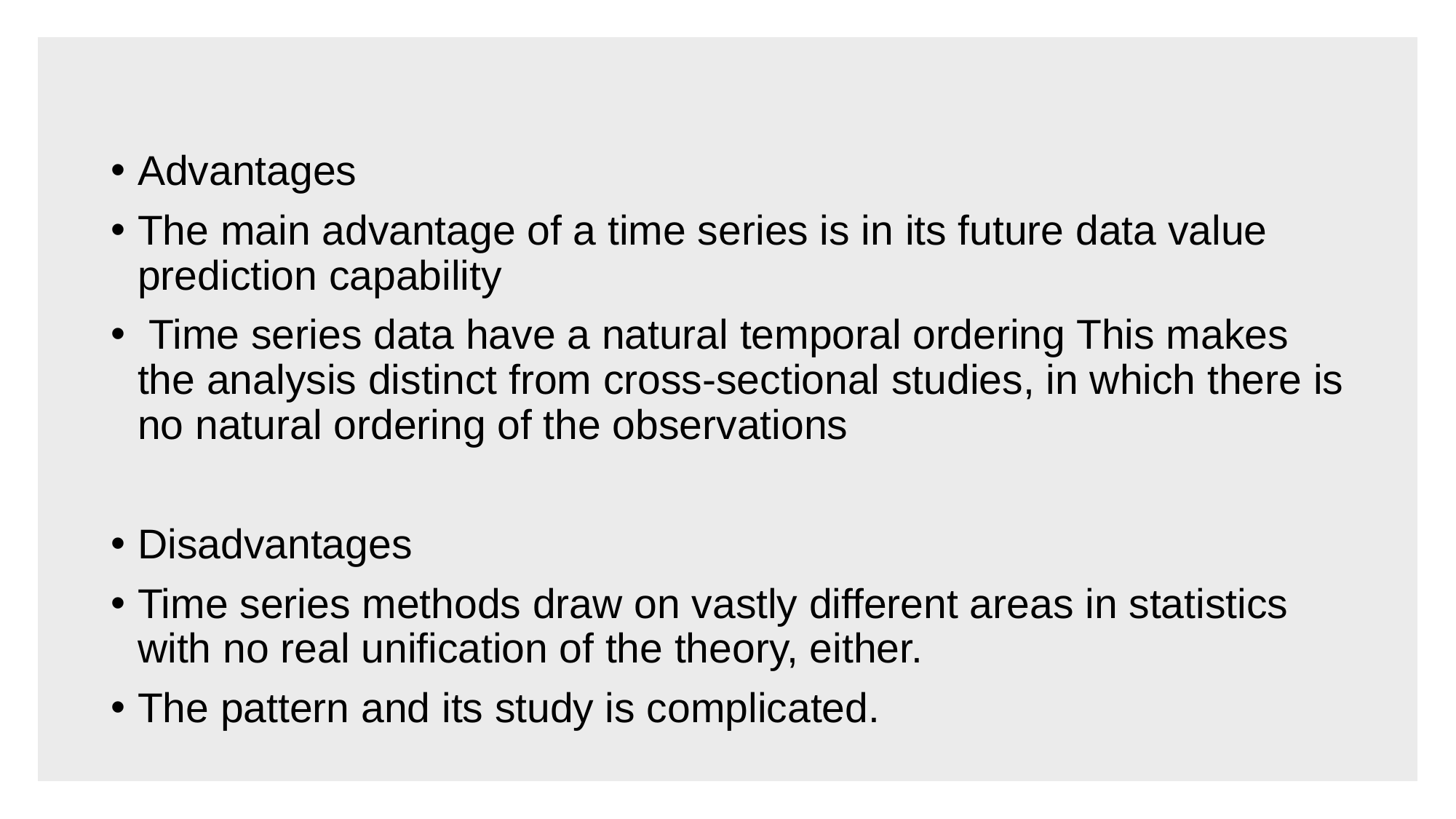

Advantages
The main advantage of a time series is in its future data value prediction capability
 Time series data have a natural temporal ordering This makes the analysis distinct from cross-sectional studies, in which there is no natural ordering of the observations

Disadvantages
Time series methods draw on vastly different areas in statistics with no real unification of the theory, either.
The pattern and its study is complicated.